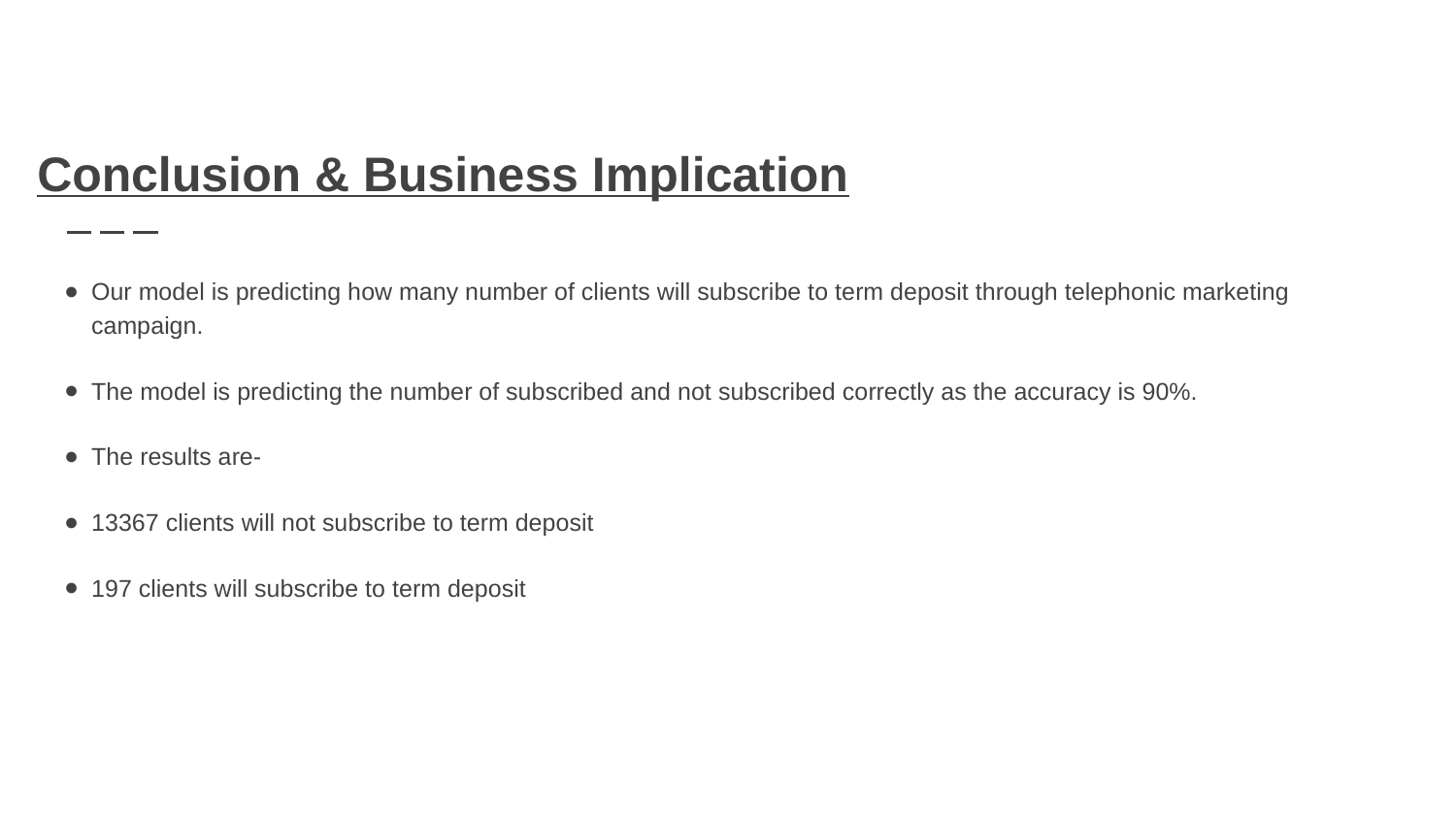

# Conclusion & Business Implication
Our model is predicting how many number of clients will subscribe to term deposit through telephonic marketing campaign.
The model is predicting the number of subscribed and not subscribed correctly as the accuracy is 90%.
The results are-
13367 clients will not subscribe to term deposit
197 clients will subscribe to term deposit